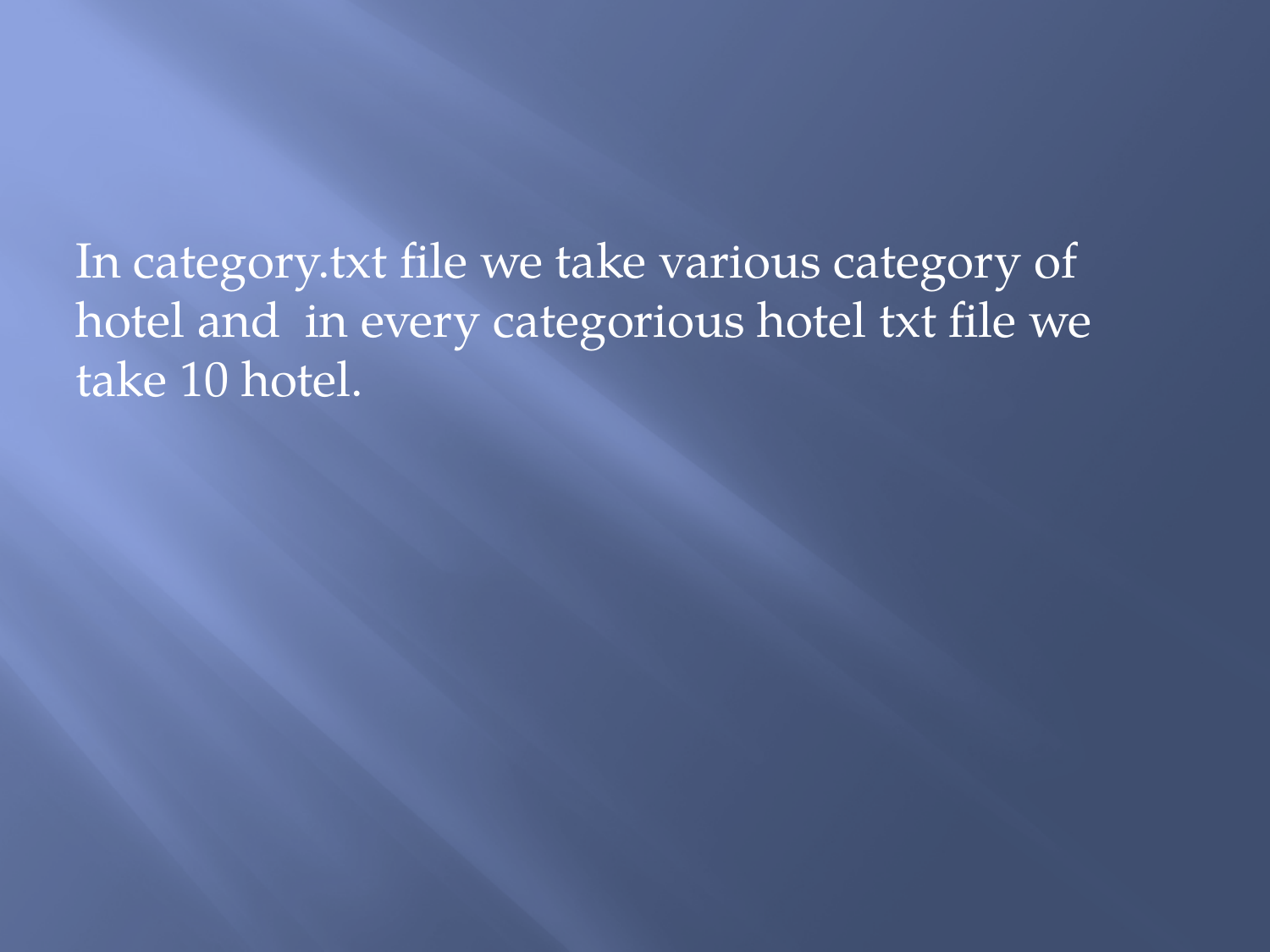

#
In category.txt file we take various category of hotel and  in every categorious hotel txt file we take 10 hotel.